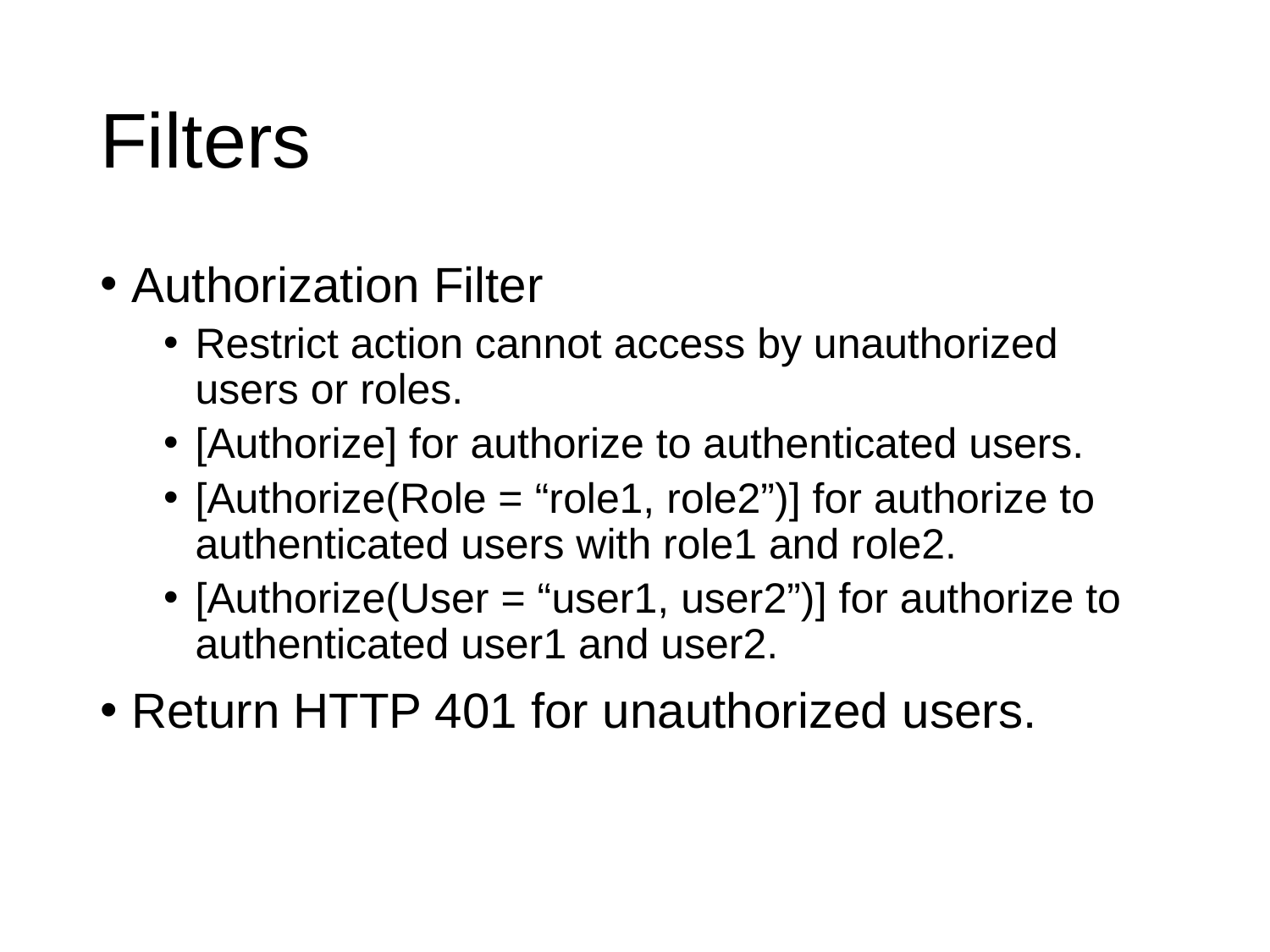

# Filters
Authorization Filter
Restrict action cannot access by unauthorized users or roles.
[Authorize] for authorize to authenticated users.
[Authorize(Role = “role1, role2”)] for authorize to authenticated users with role1 and role2.
[Authorize(User = “user1, user2”)] for authorize to authenticated user1 and user2.
Return HTTP 401 for unauthorized users.